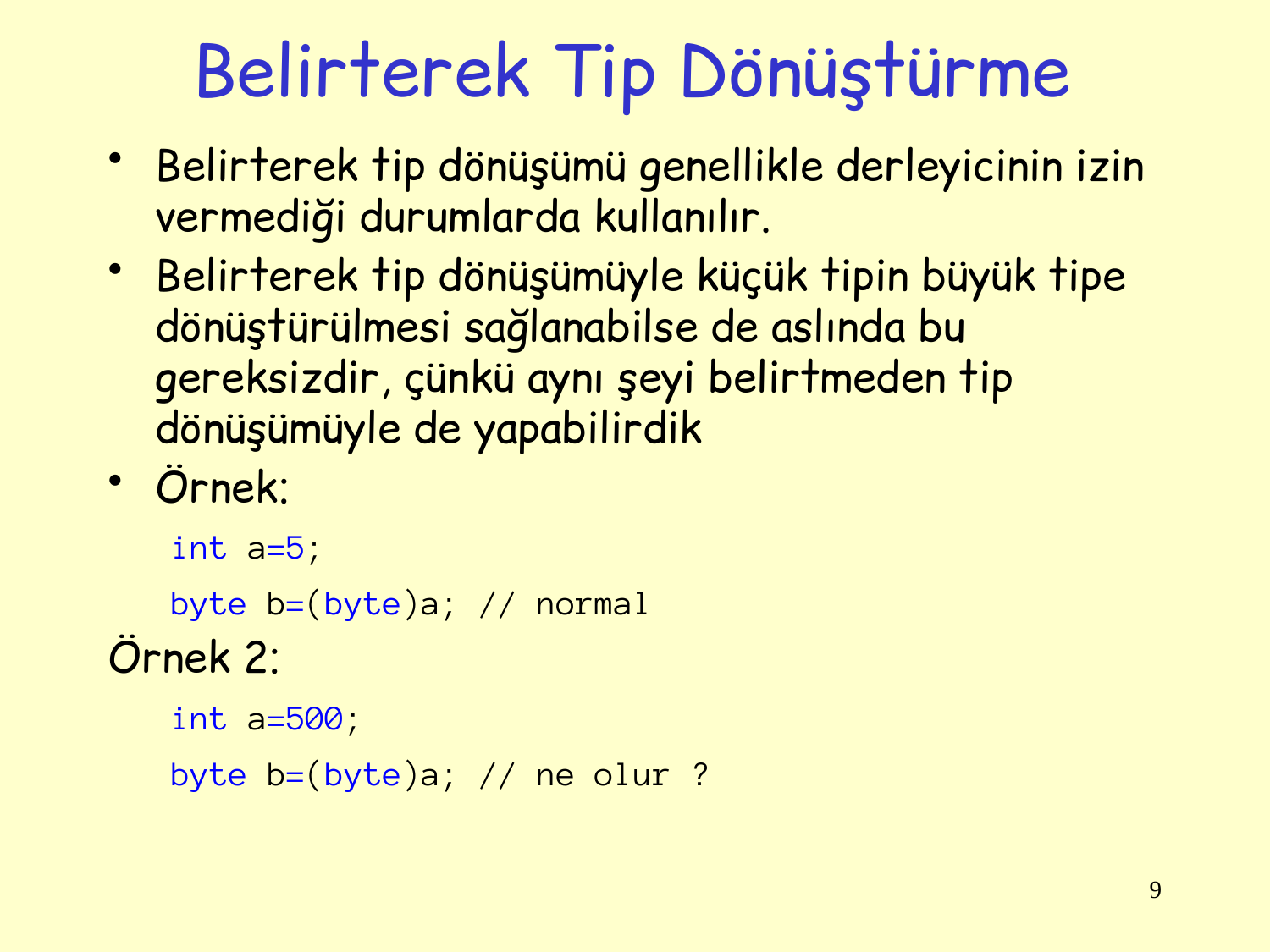

# Belirterek Tip Dönüştürme
Belirterek tip dönüşümü genellikle derleyicinin izin vermediği durumlarda kullanılır.
Belirterek tip dönüşümüyle küçük tipin büyük tipe dönüştürülmesi sağlanabilse de aslında bu gereksizdir, çünkü aynı şeyi belirtmeden tip dönüşümüyle de yapabilirdik
Örnek:
int a=5;
byte b=(byte)a; // normal
Örnek 2:
int a=500;
byte b=(byte)a; // ne olur ?

9